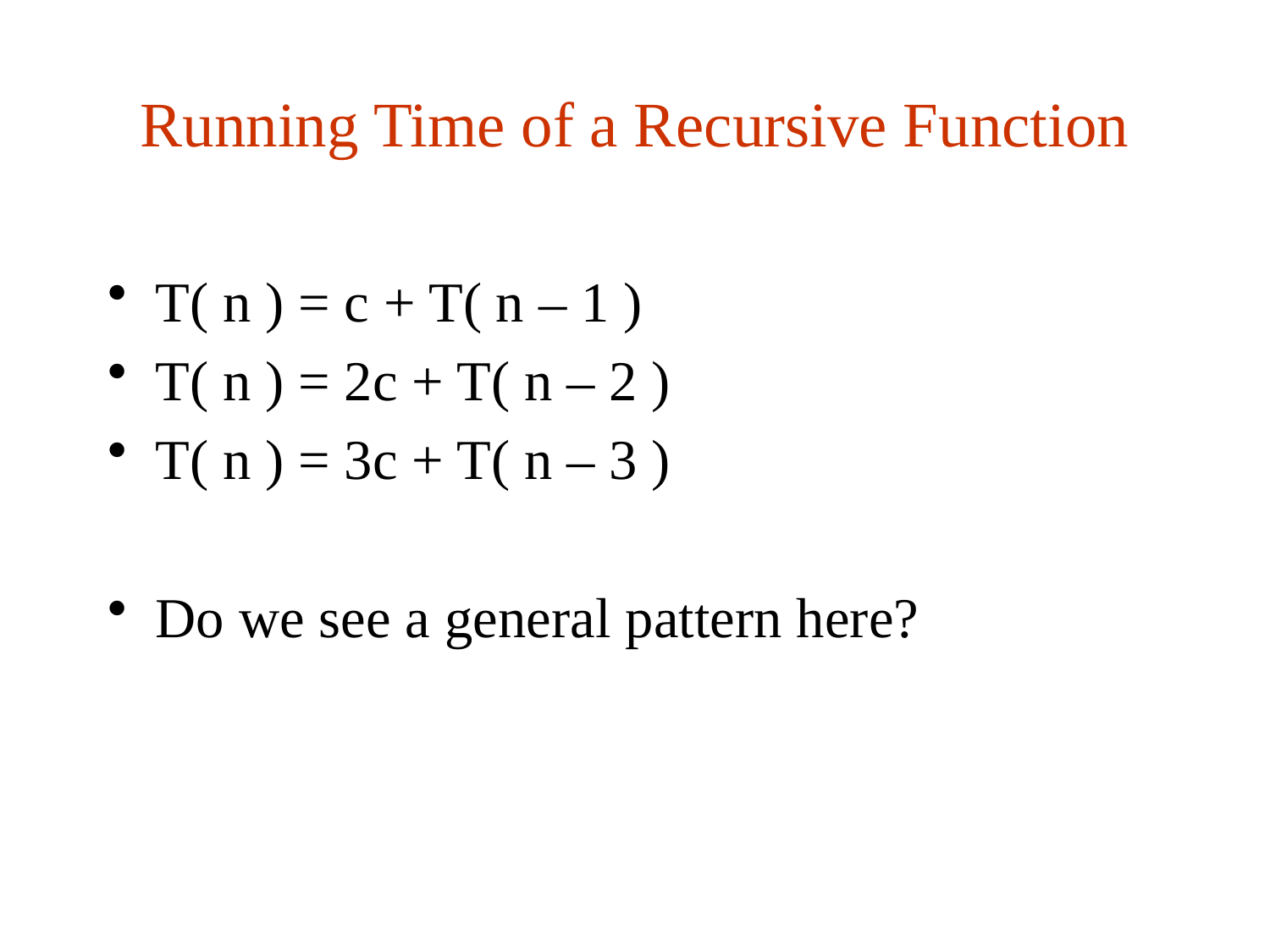

# Running Time of a Recursive Function

T( n ) = c + T( n – 1 )
T( n ) = 2c + T( n – 2 )
T( n ) = 3c + T( n – 3 )

Do we see a general pattern here?